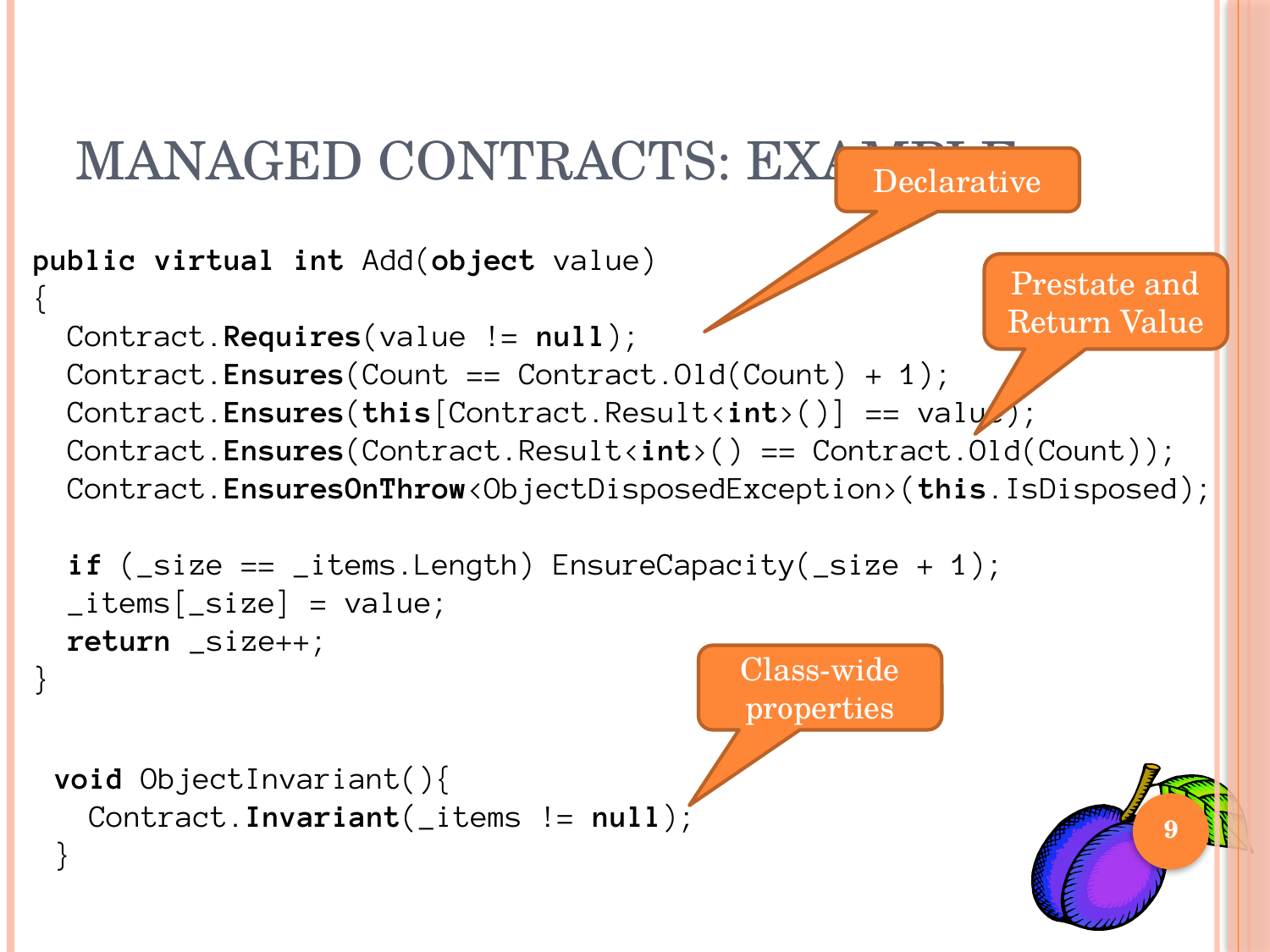

# Managed Contracts: Example
Declarative
public virtual int Add(object value)
{
  Contract.Requires(value != null);
  Contract.Ensures(Count == Contract.Old(Count) + 1);
  Contract.Ensures(this[Contract.Result<int>()] == value);
  Contract.Ensures(Contract.Result<int>() == Contract.Old(Count));
  Contract.EnsuresOnThrow<ObjectDisposedException>(this.IsDisposed);
  if (_size == _items.Length) EnsureCapacity(_size + 1);
  _items[_size] = value;
  return _size++;
}
Prestate and Return Value
Class-wide properties
void ObjectInvariant(){
  Contract.Invariant(_items != null);
}
9